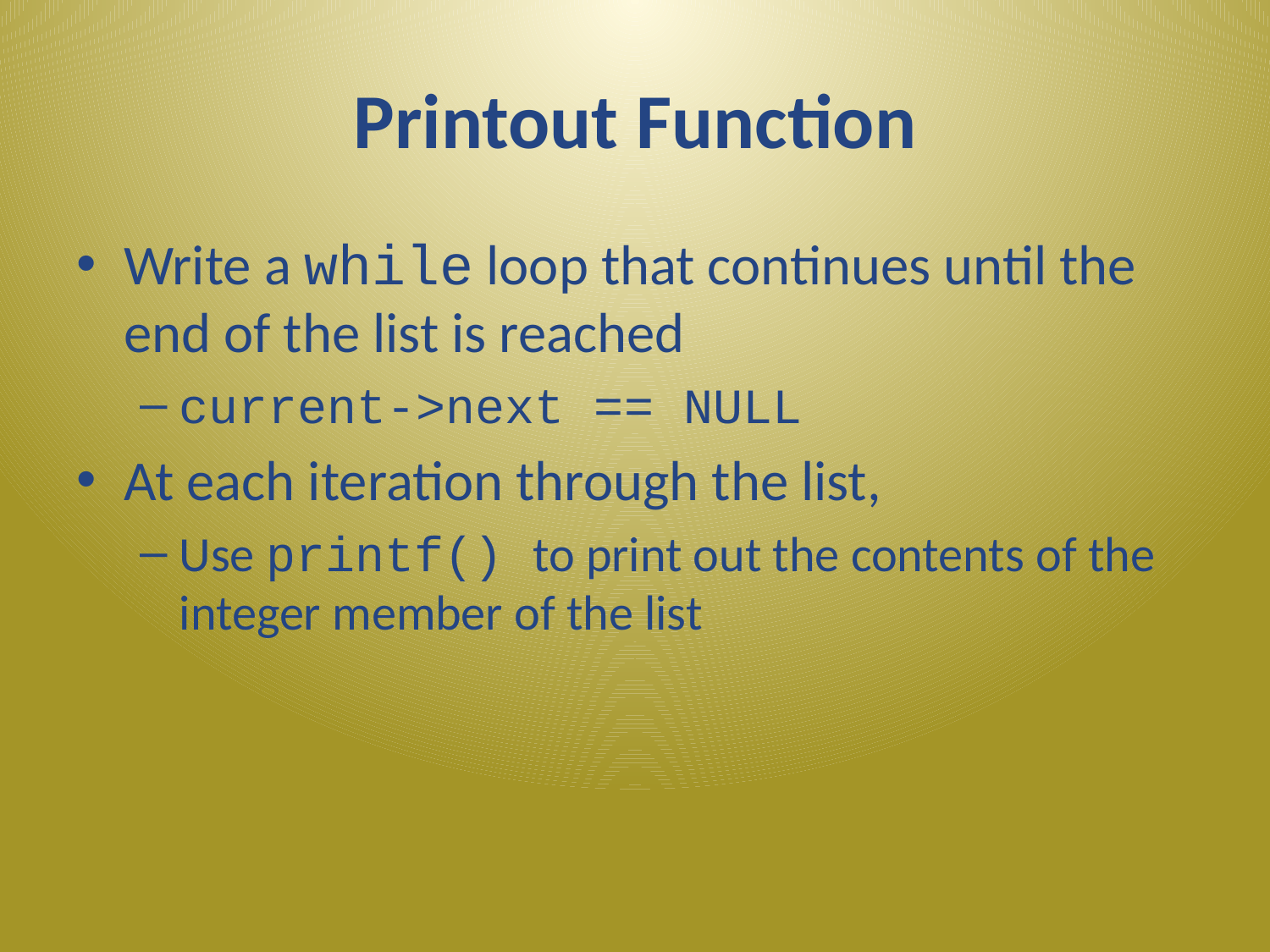

# Printout Function
Write a while loop that continues until the end of the list is reached
current->next == NULL
At each iteration through the list,
Use printf() to print out the contents of the integer member of the list